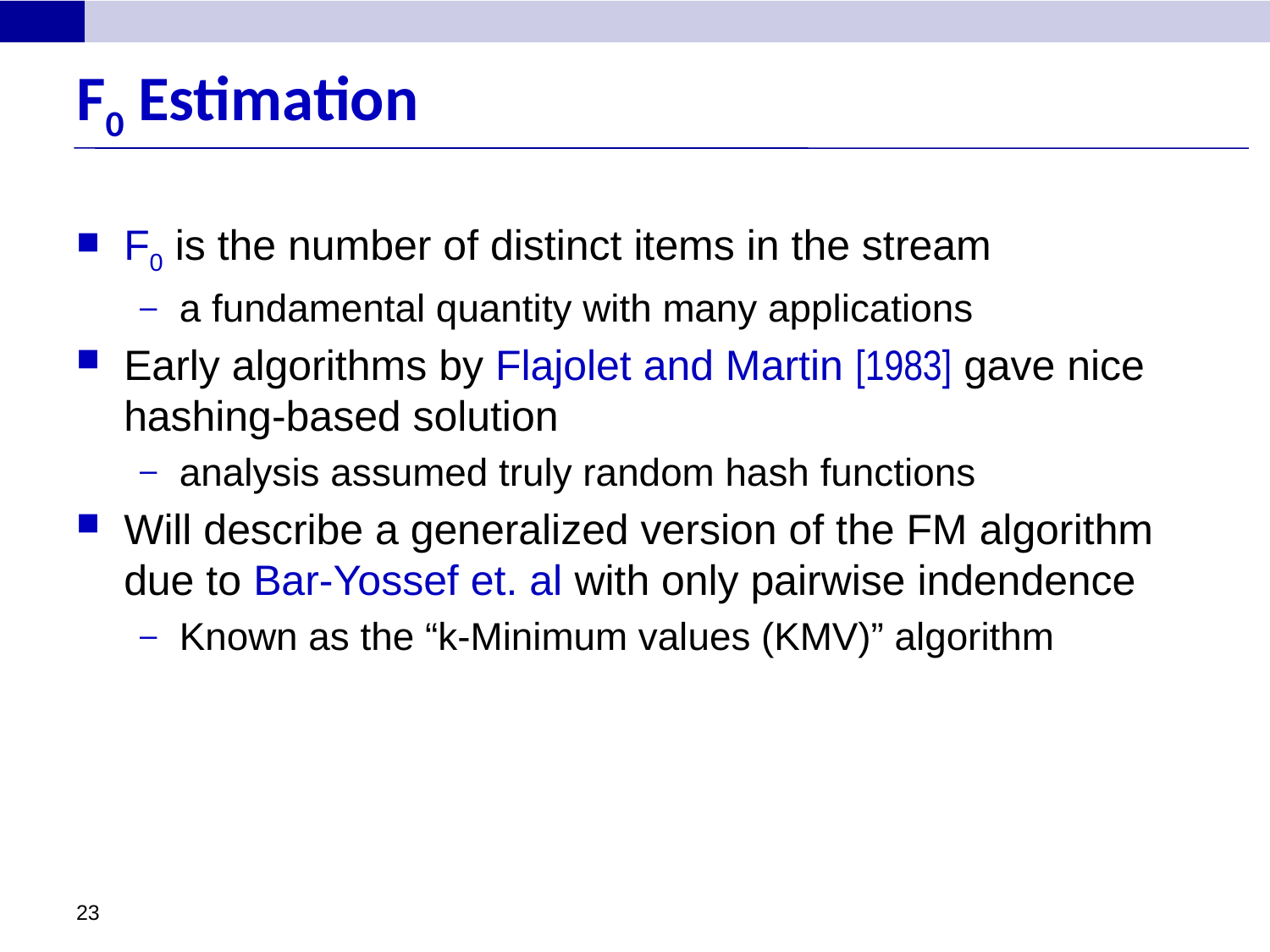

# F0 Estimation
F0 is the number of distinct items in the stream
a fundamental quantity with many applications
Early algorithms by Flajolet and Martin [1983] gave nice hashing-based solution
analysis assumed truly random hash functions
Will describe a generalized version of the FM algorithm due to Bar-Yossef et. al with only pairwise indendence
Known as the “k-Minimum values (KMV)” algorithm
23